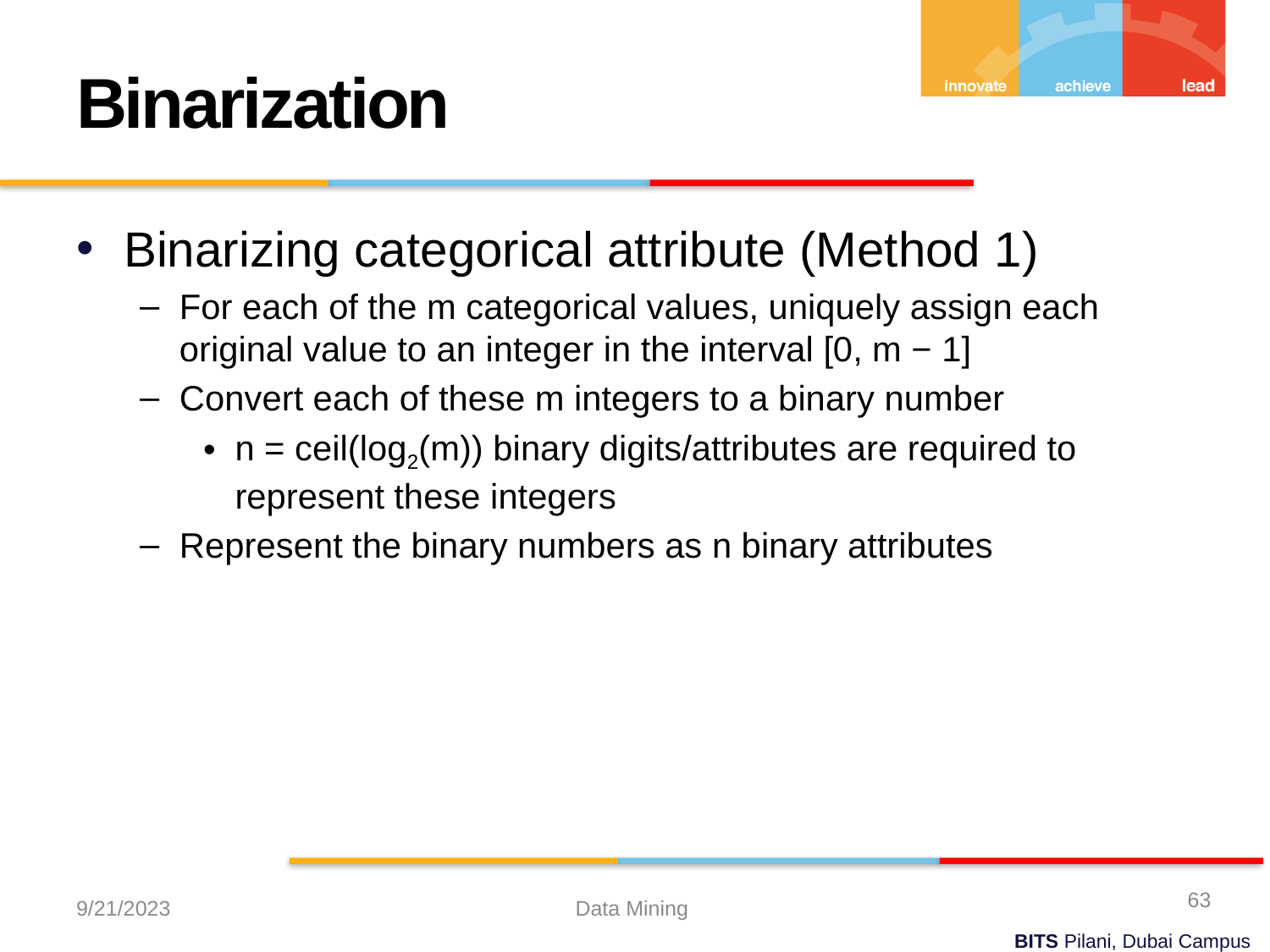

Binarization
Binarizing categorical attribute (Method 1)
For each of the m categorical values, uniquely assign each original value to an integer in the interval [0, m − 1]
Convert each of these m integers to a binary number
n = ceil(log2(m)) binary digits/attributes are required to represent these integers
Represent the binary numbers as n binary attributes

63
9/21/2023
Data Mining